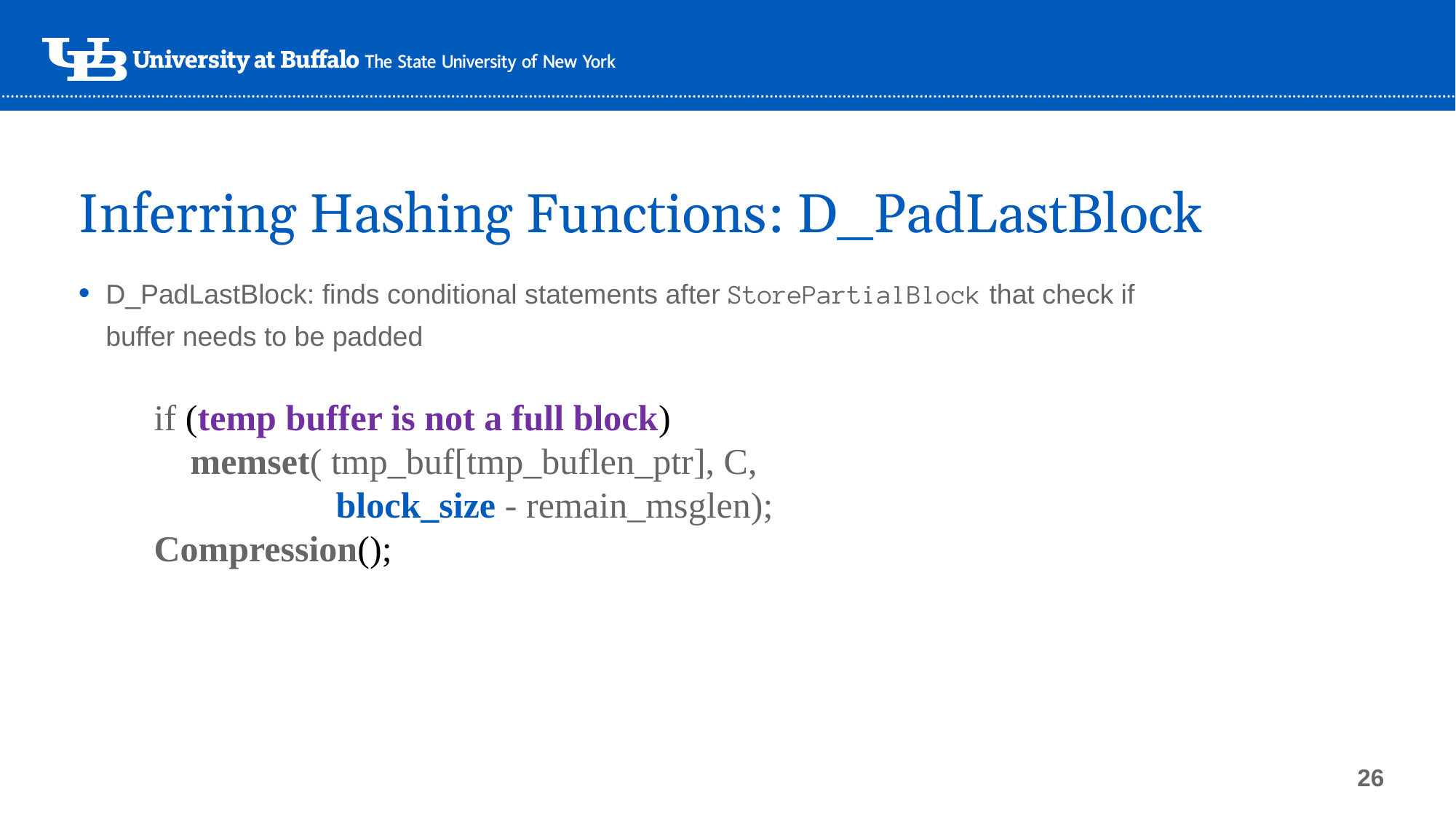

# Inferring Hashing Functions: D_PadLastBlock
D_PadLastBlock: finds conditional statements after StorePartialBlock that check if buffer needs to be padded
if (temp buffer is not a full block)
    memset( tmp_buf[tmp_buflen_ptr], C,
                    block_size - remain_msglen);
Compression();
26